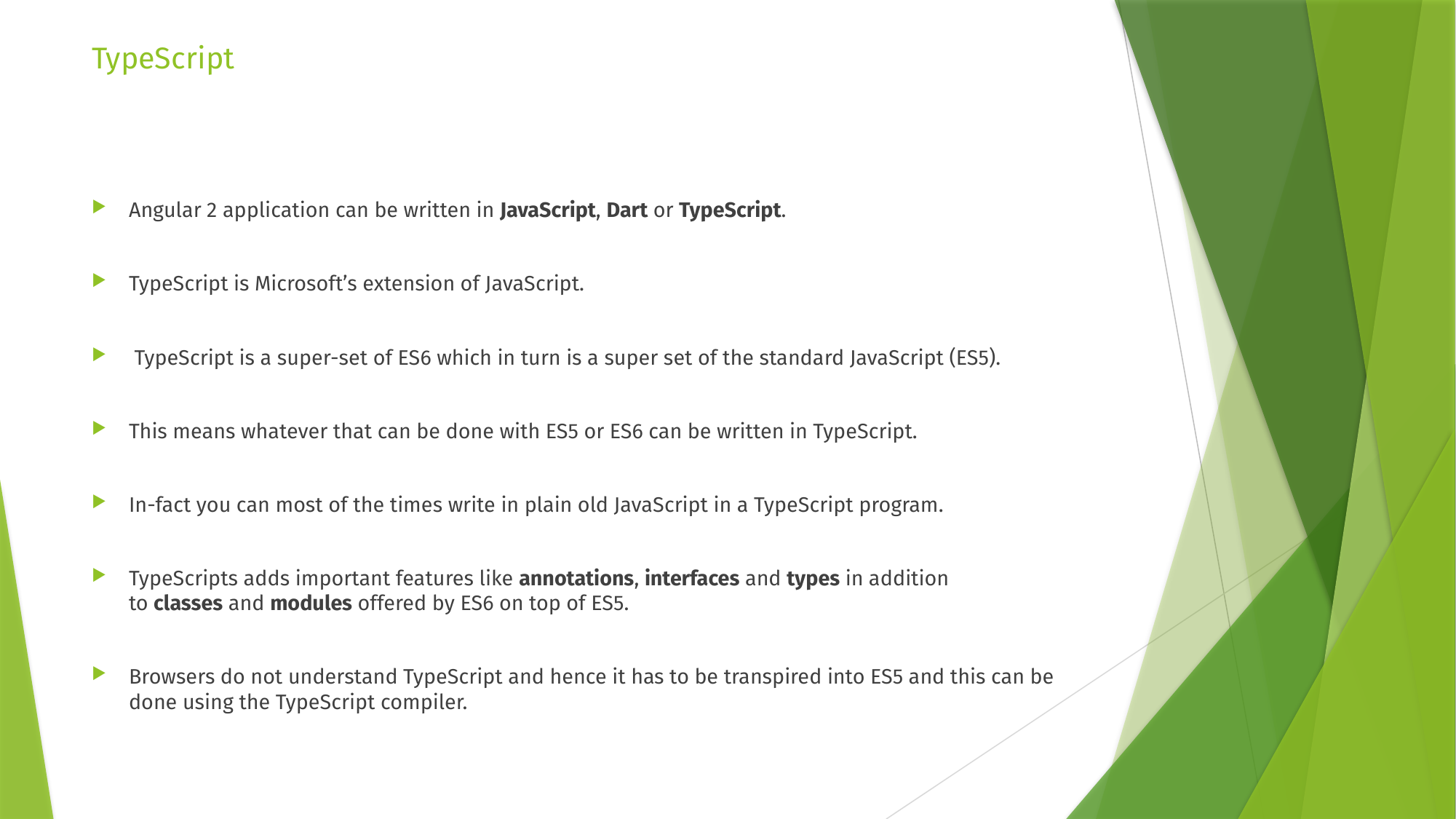

# TypeScript
Angular 2 application can be written in JavaScript, Dart or TypeScript.

TypeScript is Microsoft’s extension of JavaScript.

 TypeScript is a super-set of ES6 which in turn is a super set of the standard JavaScript (ES5).

This means whatever that can be done with ES5 or ES6 can be written in TypeScript.

In-fact you can most of the times write in plain old JavaScript in a TypeScript program.

TypeScripts adds important features like annotations, interfaces and types in addition to classes and modules offered by ES6 on top of ES5.

Browsers do not understand TypeScript and hence it has to be transpired into ES5 and this can be done using the TypeScript compiler.